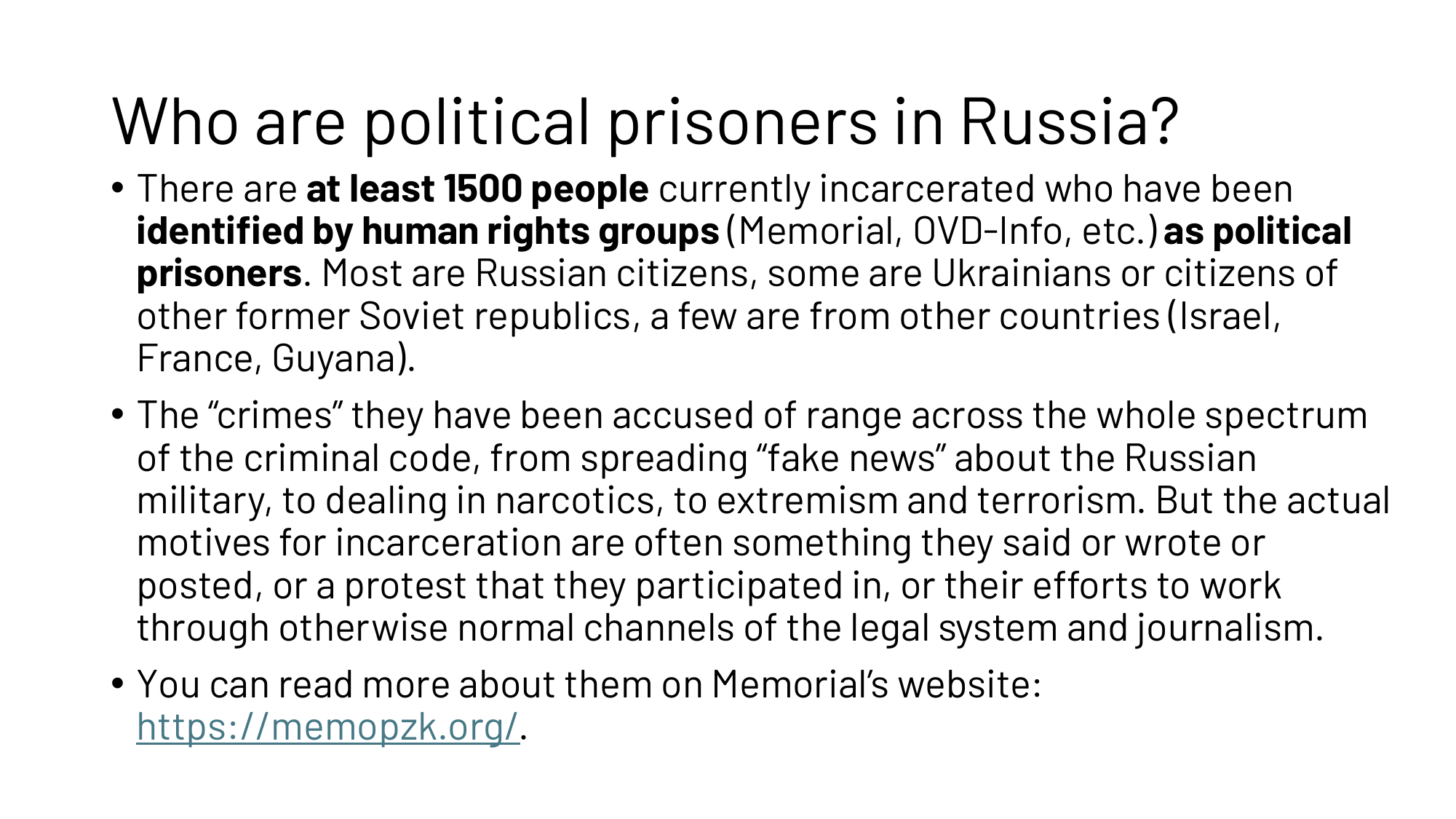

# Who are political prisoners in Russia?
There are at least 1500 people currently incarcerated who have been identified by human rights groups (Memorial, OVD-Info, etc.) as political prisoners. Most are Russian citizens, some are Ukrainians or citizens of other former Soviet republics, a few are from other countries (Israel, France, Guyana).
The “crimes” they have been accused of range across the whole spectrum of the criminal code, from spreading “fake news” about the Russian military, to dealing in narcotics, to extremism and terrorism. But the actual motives for incarceration are often something they said or wrote or posted, or a protest that they participated in, or their efforts to work through otherwise normal channels of the legal system and journalism.
You can read more about them on Memorial’s website: https://memopzk.org/.